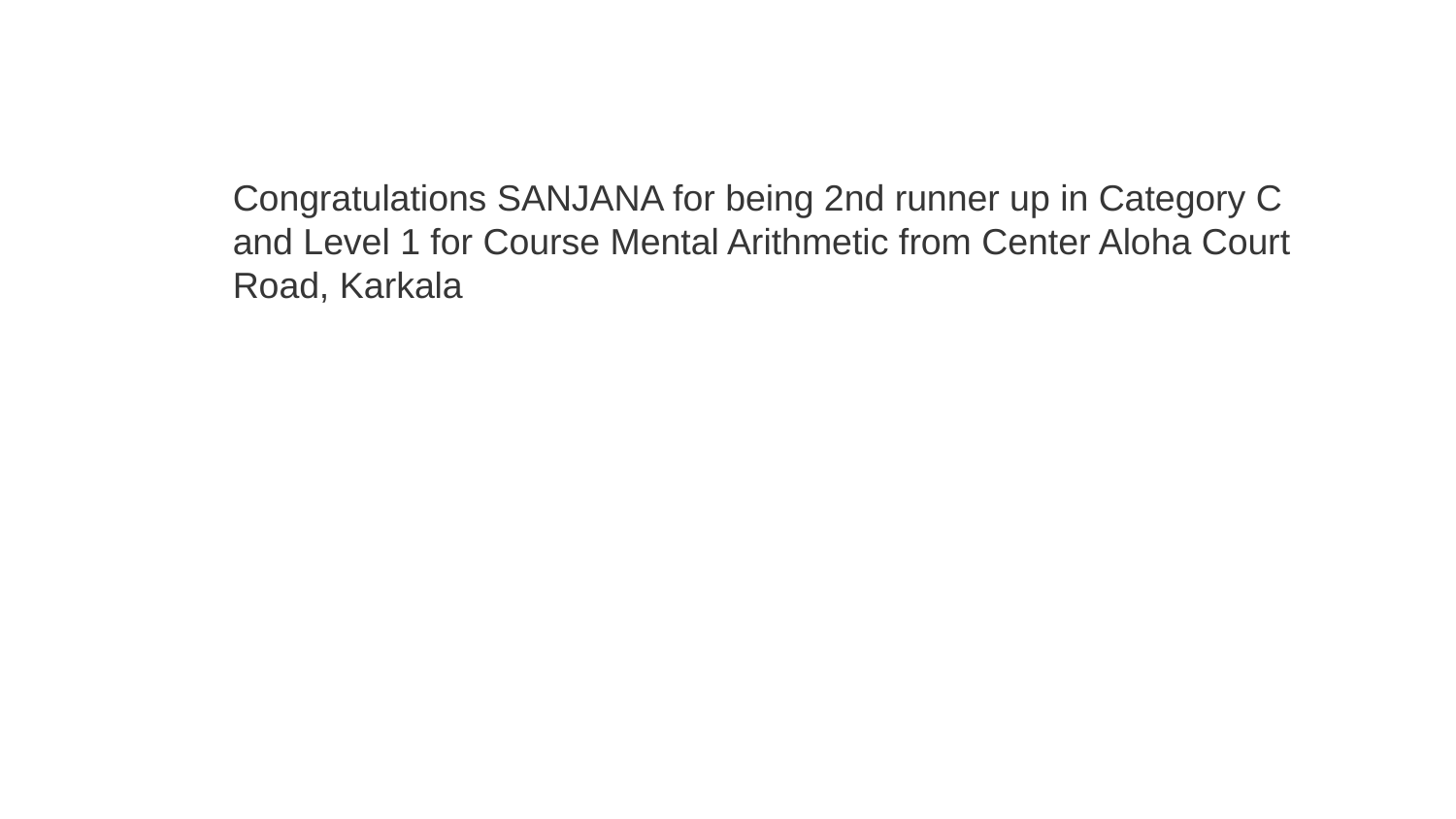

Congratulations SANJANA for being 2nd runner up in Category C and Level 1 for Course Mental Arithmetic from Center Aloha Court Road, Karkala